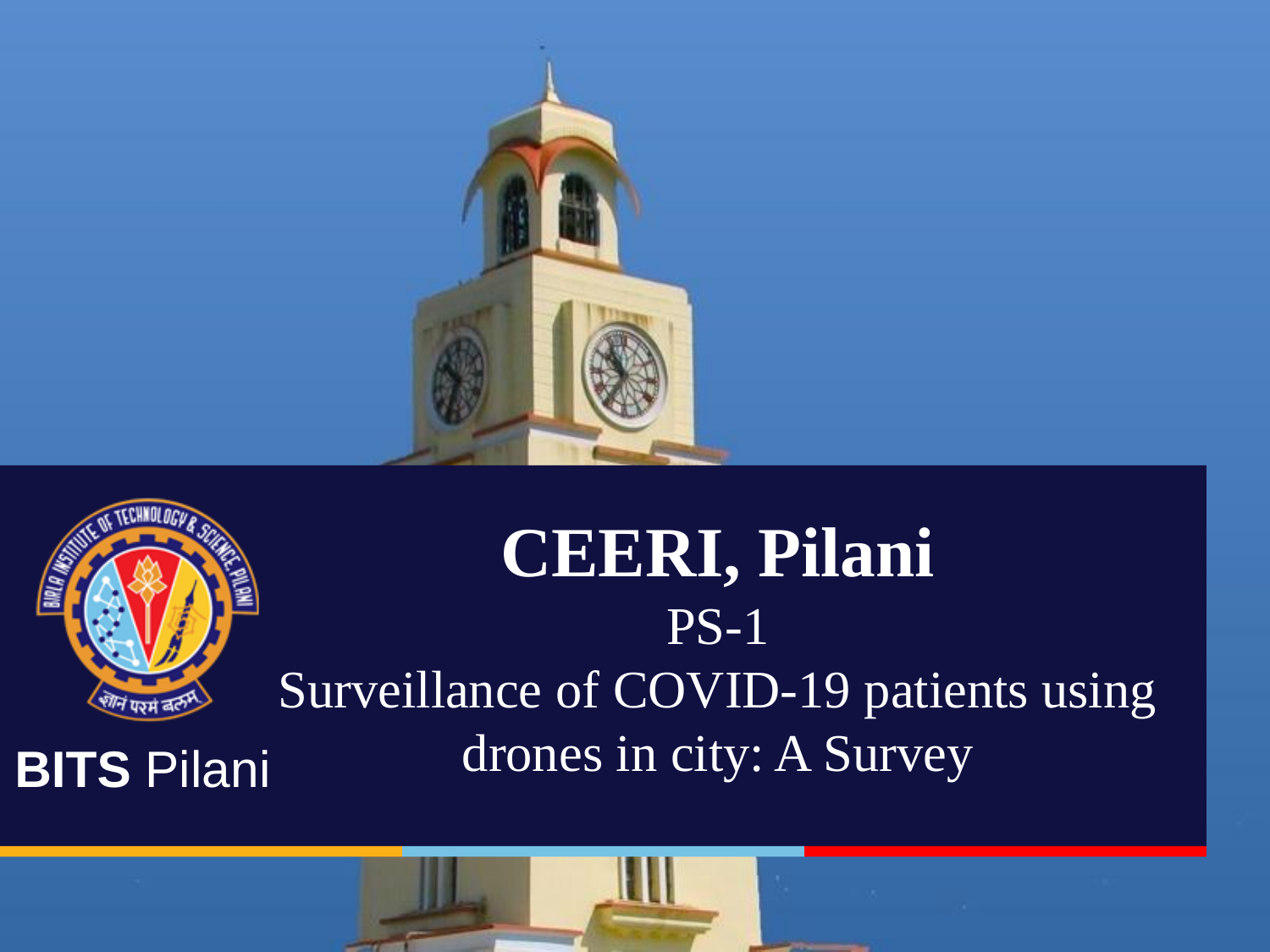

# CEERI, Pilani
PS-1
Surveillance of COVID-19 patients using drones in city: A Survey